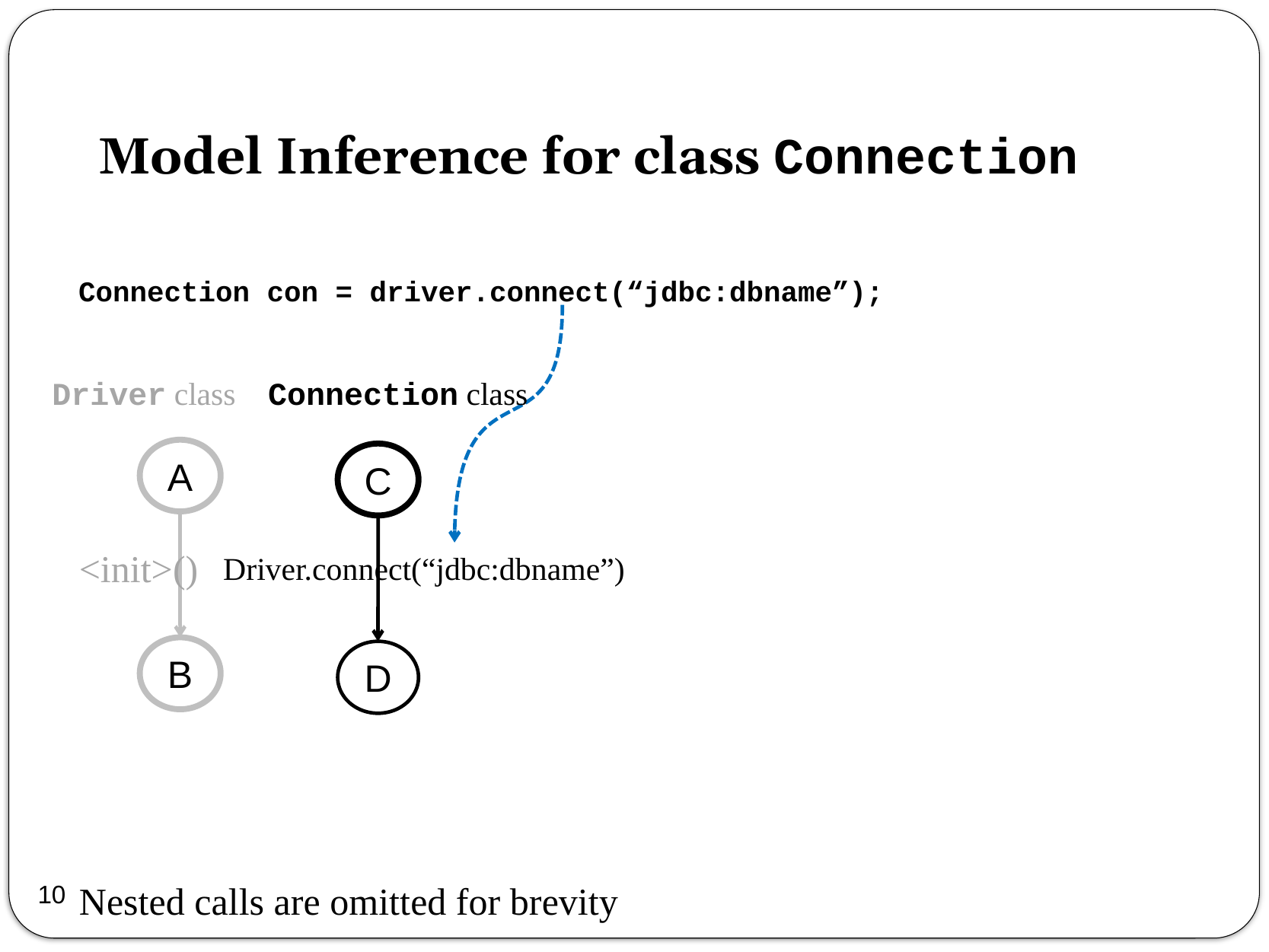

# Model Inference for class Connection

Connection con = driver.connect(“jdbc:dbname”);
Driver class
Connection class
A
C
<init>()
Driver.connect(“jdbc:dbname”)
B
D
10
Nested calls are omitted for brevity